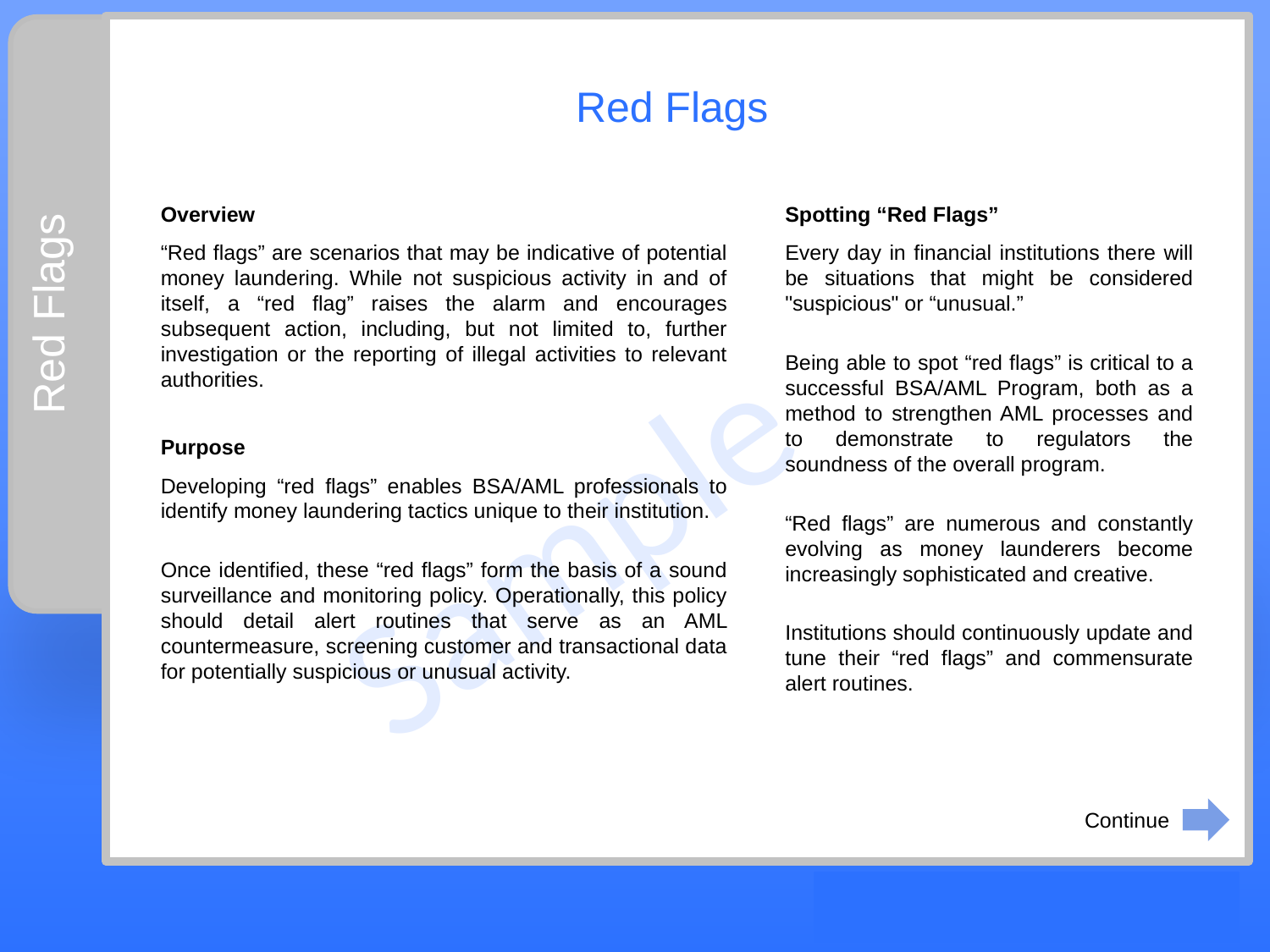

Red Flags
Overview
“Red flags” are scenarios that may be indicative of potential money laundering. While not suspicious activity in and of itself, a “red flag” raises the alarm and encourages subsequent action, including, but not limited to, further investigation or the reporting of illegal activities to relevant authorities.

Purpose
Developing “red flags” enables BSA/AML professionals to identify money laundering tactics unique to their institution.

Once identified, these “red flags” form the basis of a sound surveillance and monitoring policy. Operationally, this policy should detail alert routines that serve as an AML countermeasure, screening customer and transactional data for potentially suspicious or unusual activity.

Spotting “Red Flags”
Every day in financial institutions there will be situations that might be considered "suspicious" or “unusual.”

Being able to spot “red flags” is critical to a successful BSA/AML Program, both as a method to strengthen AML processes and to demonstrate to regulators the soundness of the overall program.

“Red flags” are numerous and constantly evolving as money launderers become increasingly sophisticated and creative.

Institutions should continuously update and tune their “red flags” and commensurate alert routines.

# Red Flags

Continue